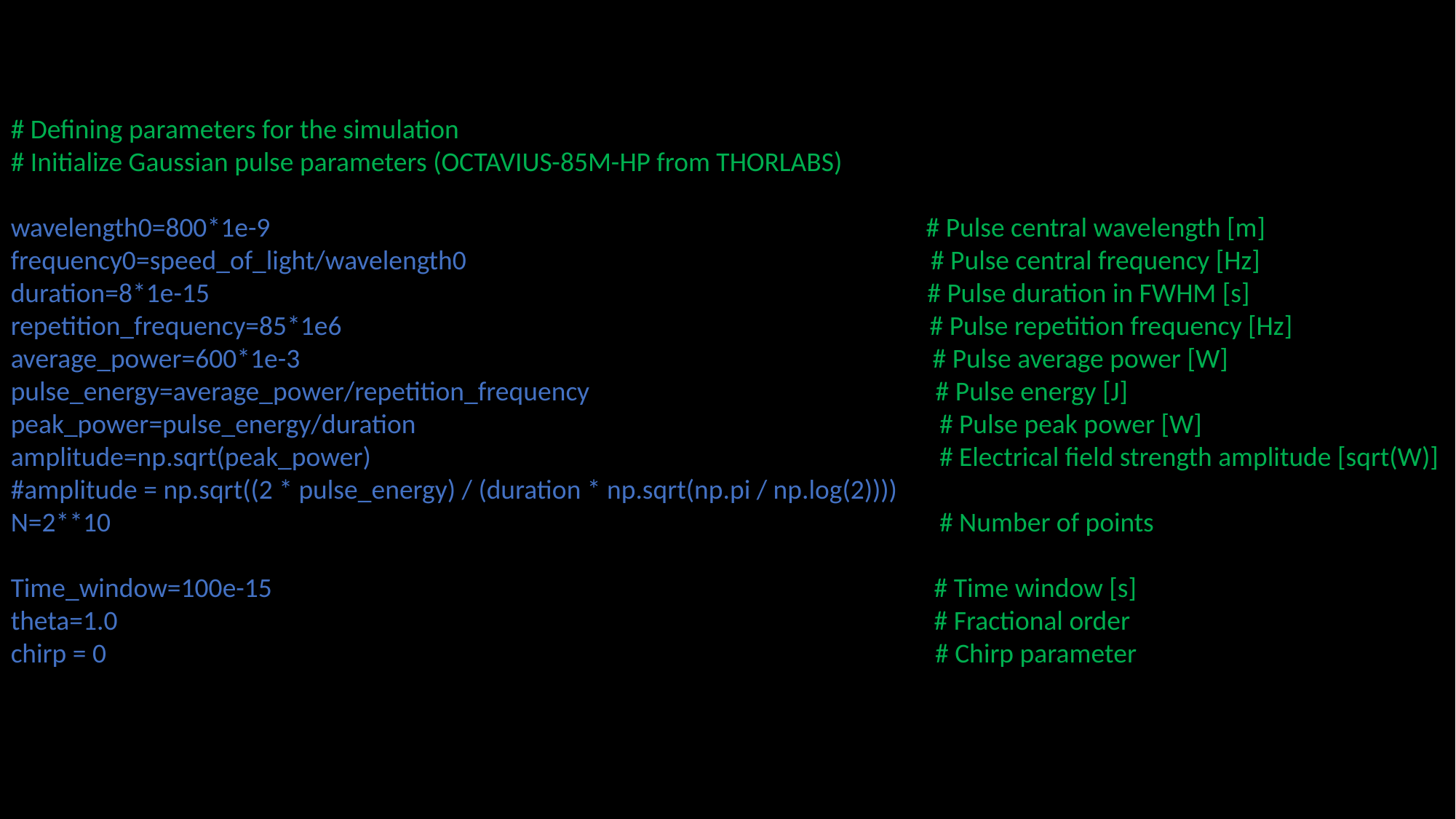

# Defining parameters for the simulation
# Initialize Gaussian pulse parameters (OCTAVIUS-85M-HP from THORLABS)

wavelength0=800*1e-9                                                                                                          # Pulse central wavelength [m]
frequency0=speed_of_light/wavelength0                                                                           # Pulse central frequency [Hz]
duration=8*1e-15                                                                                                                    # Pulse duration in FWHM [s]
repetition_frequency=85*1e6                                                                                               # Pulse repetition frequency [Hz]
average_power=600*1e-3                                    	                                                             # Pulse average power [W]
pulse_energy=average_power/repetition_frequency                                                        # Pulse energy [J]
peak_power=pulse_energy/duration                                			         # Pulse peak power [W]
amplitude=np.sqrt(peak_power)                                       			         # Electrical field strength amplitude [sqrt(W)]
#amplitude = np.sqrt((2 * pulse_energy) / (duration * np.sqrt(np.pi / np.log(2))))
N=2**10 			        					         # Number of points
Time_window=100e-15                                                                                                           # Time window [s]
theta=1.0                                                                                                                                    # Fractional order
chirp = 0                                                                                                                                      # Chirp parameter